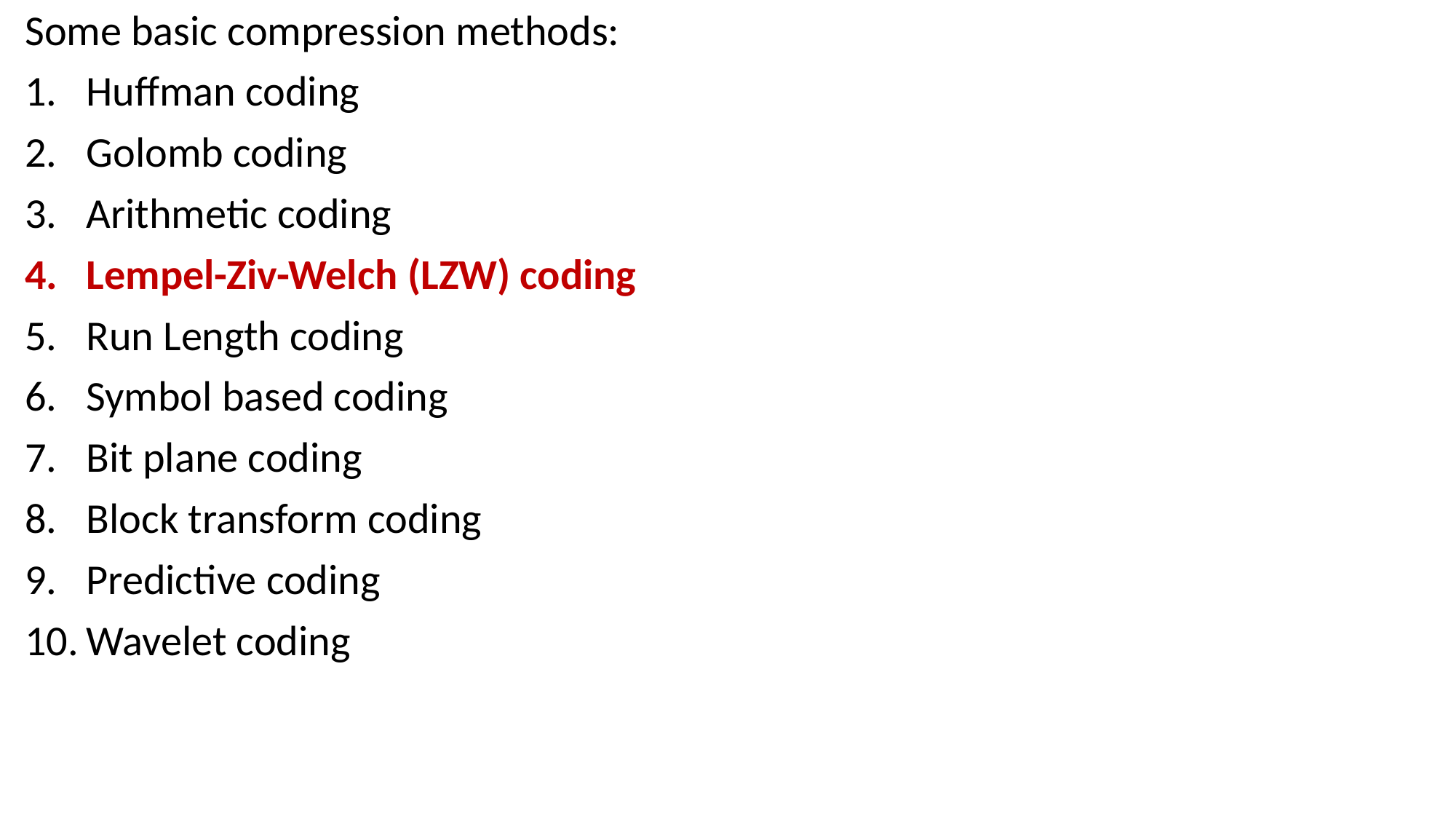

Some basic compression methods:
Huffman coding
Golomb coding
Arithmetic coding
Lempel-Ziv-Welch (LZW) coding
Run Length coding
Symbol based coding
Bit plane coding
Block transform coding
Predictive coding
Wavelet coding